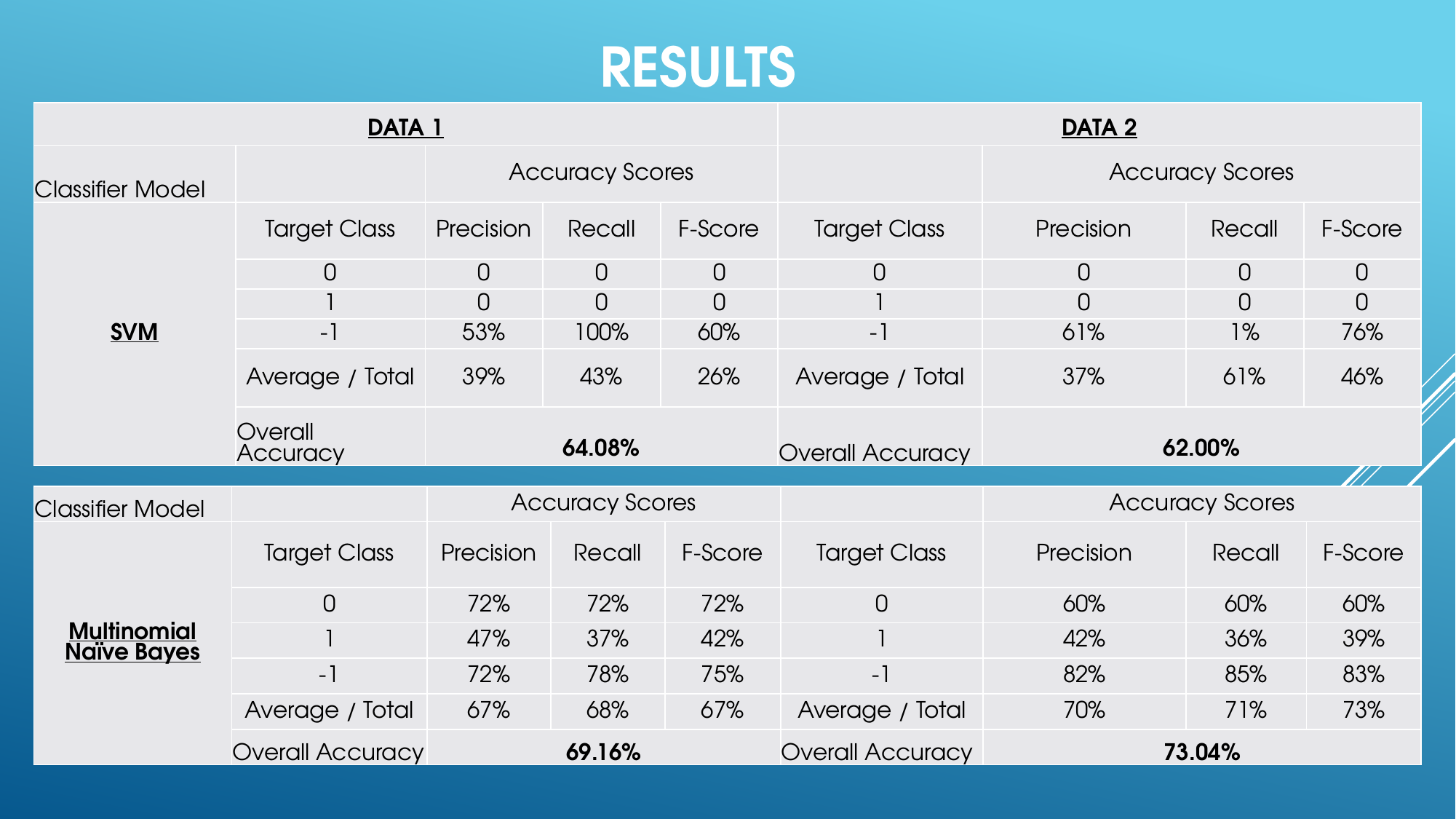

# Results
| DATA 1 |  |  |  |  | DATA 2 |  |  |  |
| --- | --- | --- | --- | --- | --- | --- | --- | --- |
| Classifier Model |  | Accuracy Scores |  |  |  | Accuracy Scores |  |  |
| SVM | Target Class | Precision | Recall | F-Score | Target Class | Precision | Recall | F-Score |
|  | 0 | 0 | 0 | 0 | 0 | 0 | 0 | 0 |
|  | 1 | 0 | 0 | 0 | 1 | 0 | 0 | 0 |
|  | -1 | 53% | 100% | 60% | -1 | 61% | 1% | 76% |
|  | Average / Total | 39% | 43% | 26% | Average / Total | 37% | 61% | 46% |
|  | Overall Accuracy | 64.08% |  |  | Overall Accuracy | 62.00% |  |  |
| Classifier Model |  | Accuracy Scores |  |  |  | Accuracy Scores |  |  |
| --- | --- | --- | --- | --- | --- | --- | --- | --- |
| Multinomial Naïve Bayes | Target Class | Precision | Recall | F-Score | Target Class | Precision | Recall | F-Score |
|  | 0 | 72% | 72% | 72% | 0 | 60% | 60% | 60% |
|  | 1 | 47% | 37% | 42% | 1 | 42% | 36% | 39% |
|  | -1 | 72% | 78% | 75% | -1 | 82% | 85% | 83% |
|  | Average / Total | 67% | 68% | 67% | Average / Total | 70% | 71% | 73% |
|  | Overall Accuracy | 69.16% |  |  | Overall Accuracy | 73.04% |  |  |